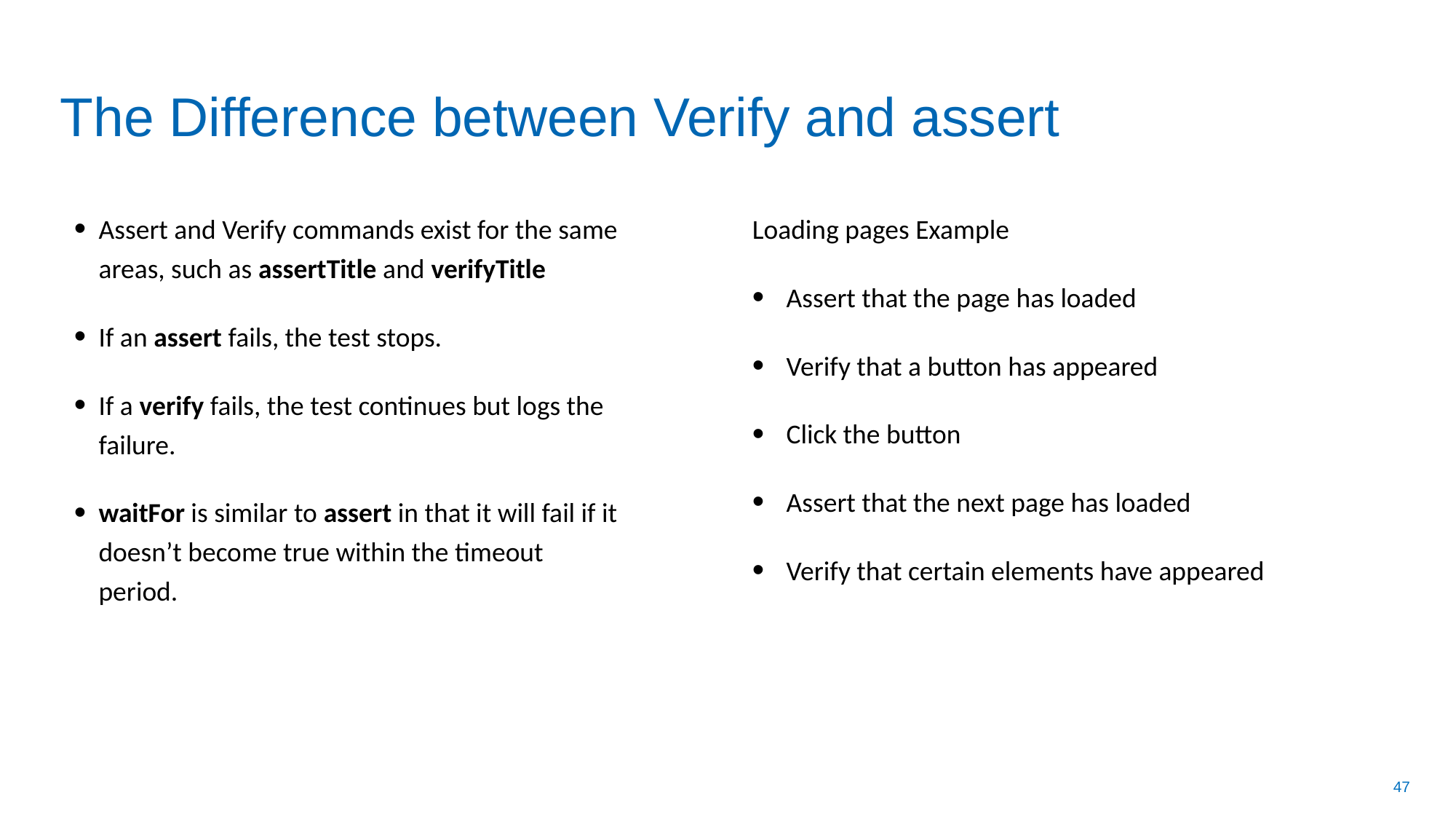

# The Difference between Verify and assert
Assert and Verify commands exist for the same areas, such as assertTitle and verifyTitle
If an assert fails, the test stops.
If a verify fails, the test continues but logs the failure.
waitFor is similar to assert in that it will fail if it doesn’t become true within the timeout period.

Loading pages Example
Assert that the page has loaded
Verify that a button has appeared
Click the button
Assert that the next page has loaded
Verify that certain elements have appeared